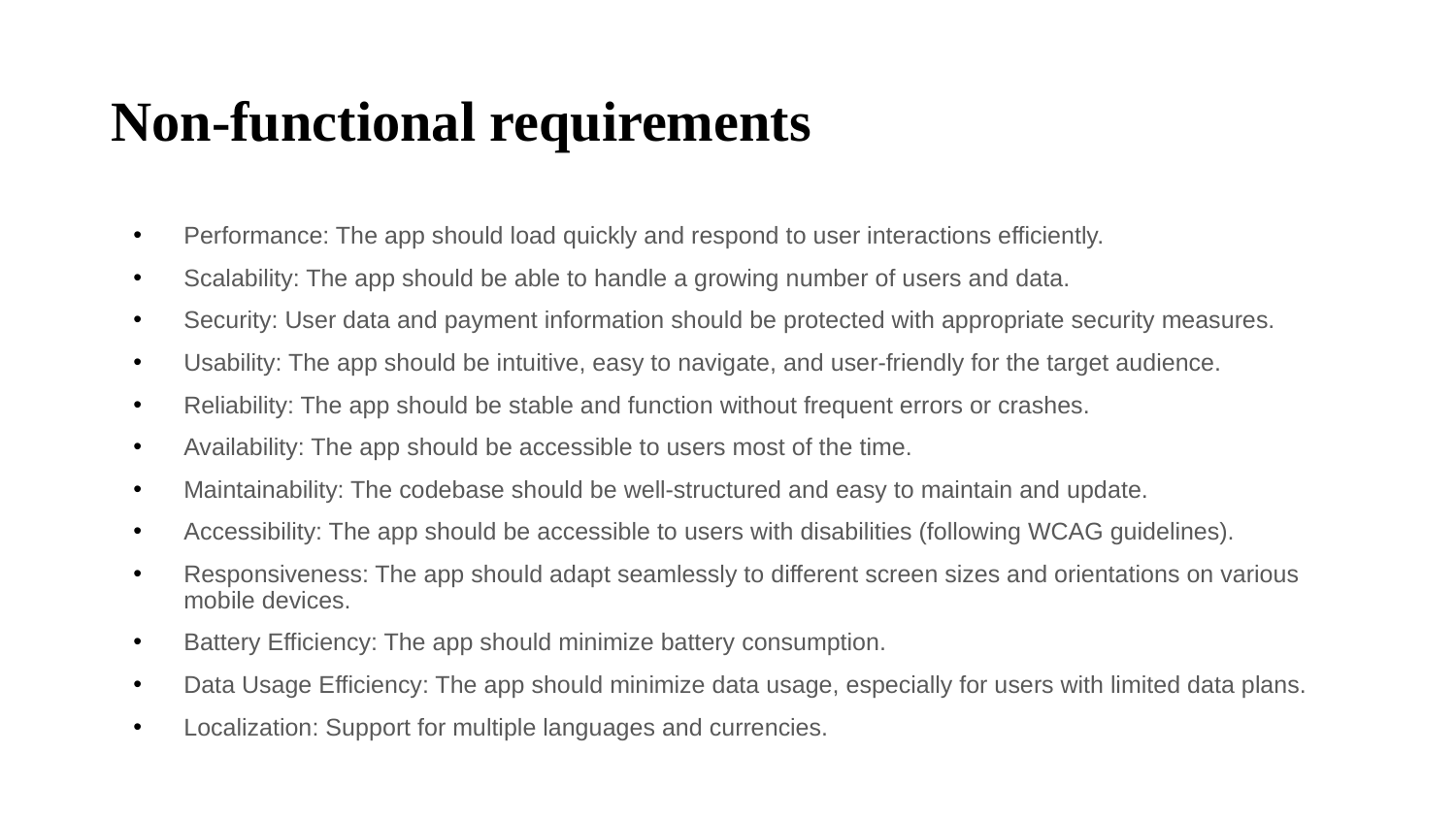

# Non-functional requirements
Performance: The app should load quickly and respond to user interactions efficiently.
Scalability: The app should be able to handle a growing number of users and data.
Security: User data and payment information should be protected with appropriate security measures.
Usability: The app should be intuitive, easy to navigate, and user-friendly for the target audience.
Reliability: The app should be stable and function without frequent errors or crashes.
Availability: The app should be accessible to users most of the time.
Maintainability: The codebase should be well-structured and easy to maintain and update.
Accessibility: The app should be accessible to users with disabilities (following WCAG guidelines).
Responsiveness: The app should adapt seamlessly to different screen sizes and orientations on various mobile devices.
Battery Efficiency: The app should minimize battery consumption.
Data Usage Efficiency: The app should minimize data usage, especially for users with limited data plans.
Localization: Support for multiple languages and currencies.